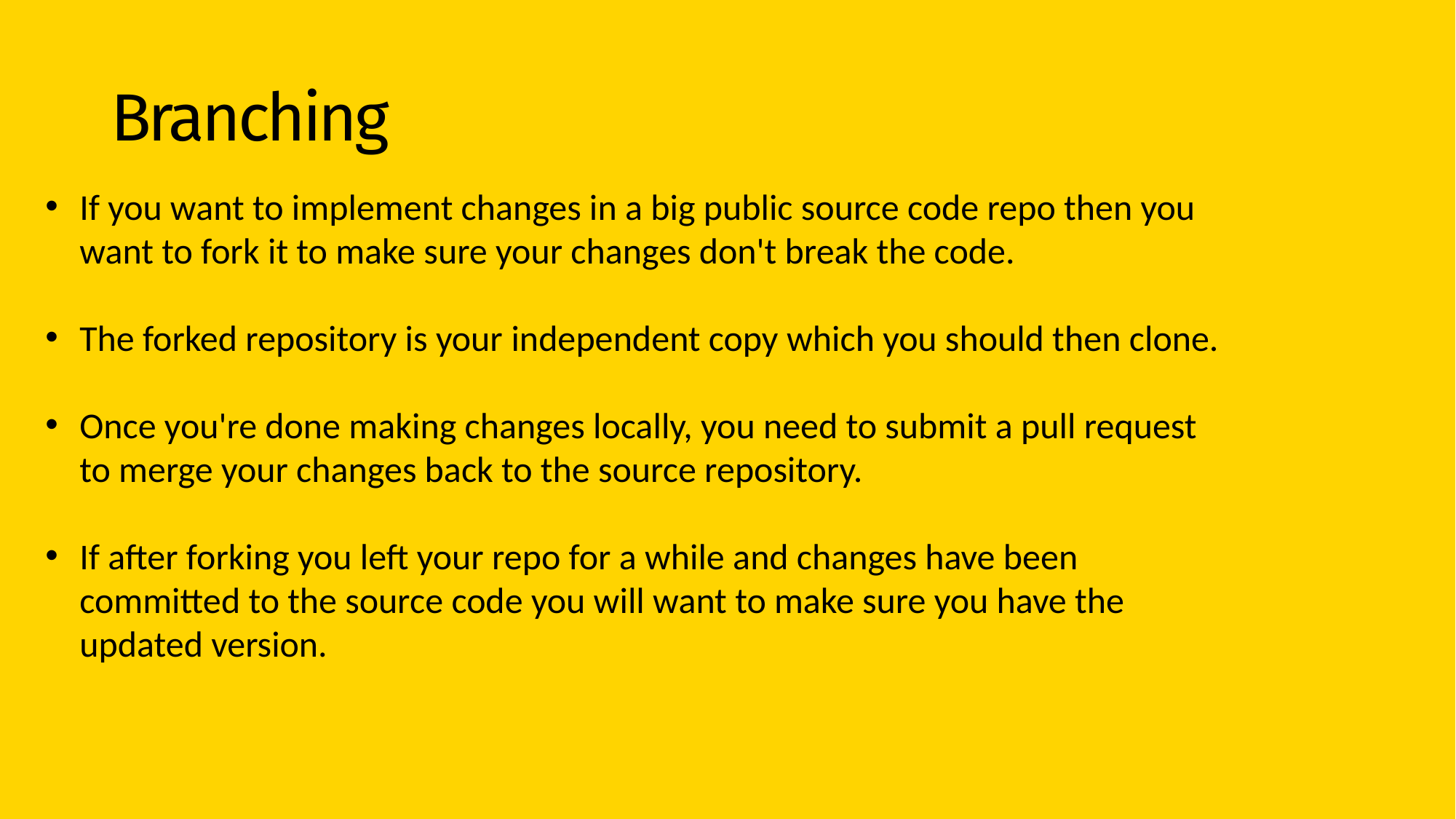

# Branching
If you want to implement changes in a big public source code repo then you want to fork it to make sure your changes don't break the code.

The forked repository is your independent copy which you should then clone.

Once you're done making changes locally, you need to submit a pull request to merge your changes back to the source repository.

If after forking you left your repo for a while and changes have been committed to the source code you will want to make sure you have the updated version.